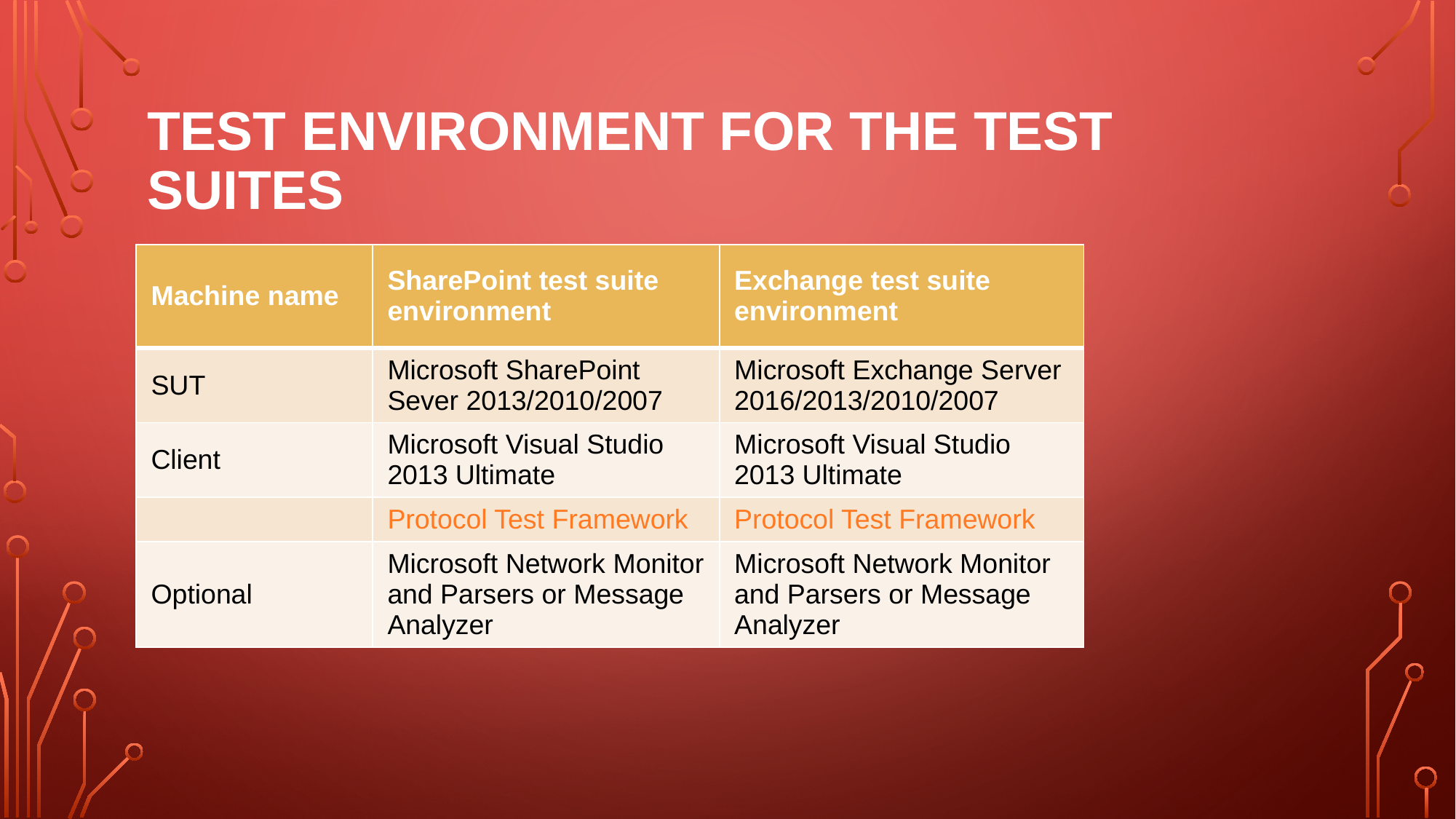

# Test environment for the test suites
| Machine name | SharePoint test suite environment | Exchange test suite environment |
| --- | --- | --- |
| SUT | Microsoft SharePoint Sever 2013/2010/2007 | Microsoft Exchange Server 2016/2013/2010/2007 |
| Client | Microsoft Visual Studio 2013 Ultimate | Microsoft Visual Studio 2013 Ultimate |
|  | Protocol Test Framework | Protocol Test Framework |
| Optional | Microsoft Network Monitor and Parsers or Message Analyzer | Microsoft Network Monitor and Parsers or Message Analyzer |